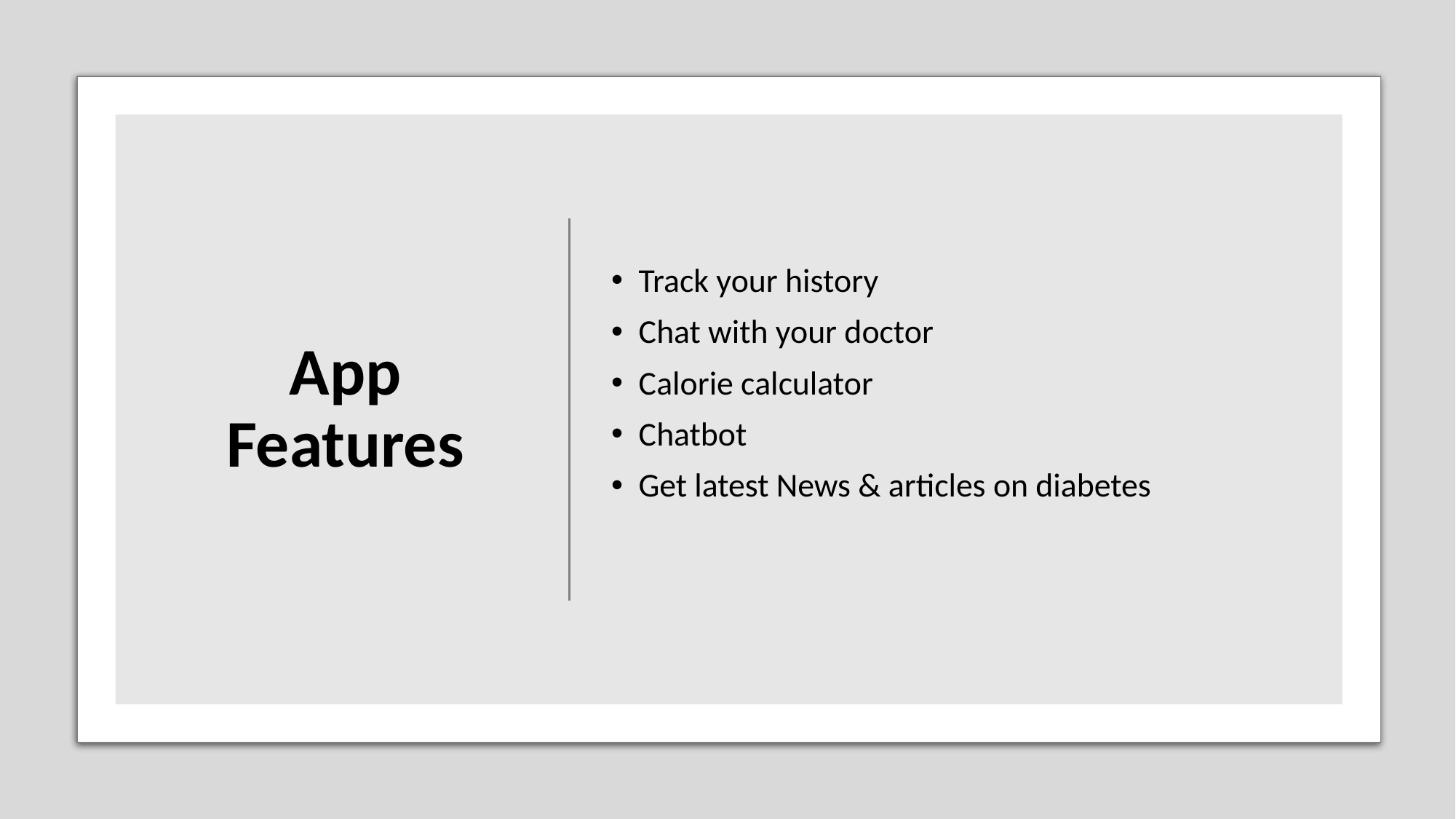

# App Features
Track your history
Chat with your doctor
Calorie calculator
Chatbot
Get latest News & articles on diabetes